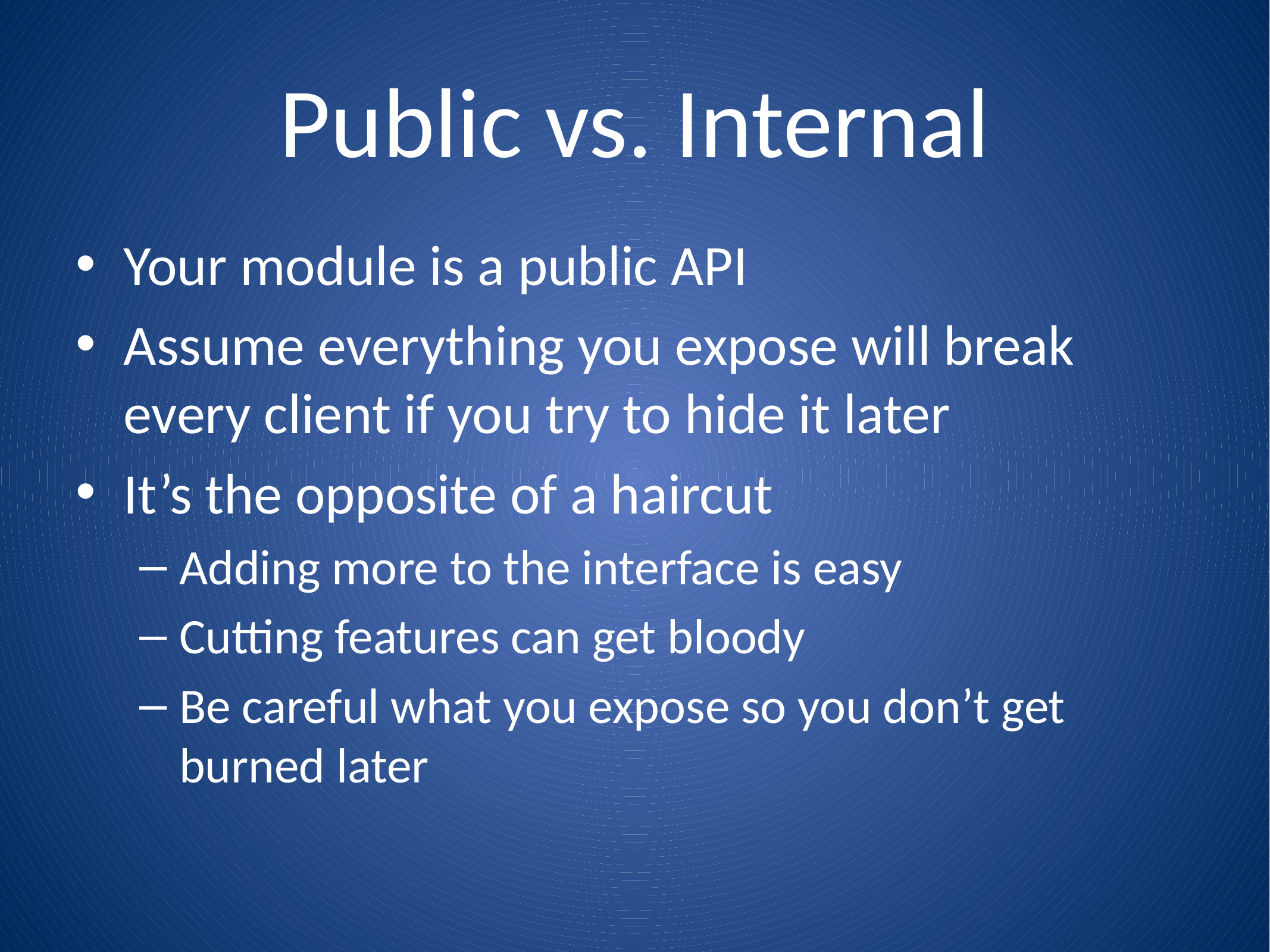

# Public vs. Internal
Your module is a public API
Assume everything you expose will break every client if you try to hide it later
It’s the opposite of a haircut
Adding more to the interface is easy
Cutting features can get bloody
Be careful what you expose so you don’t get burned later